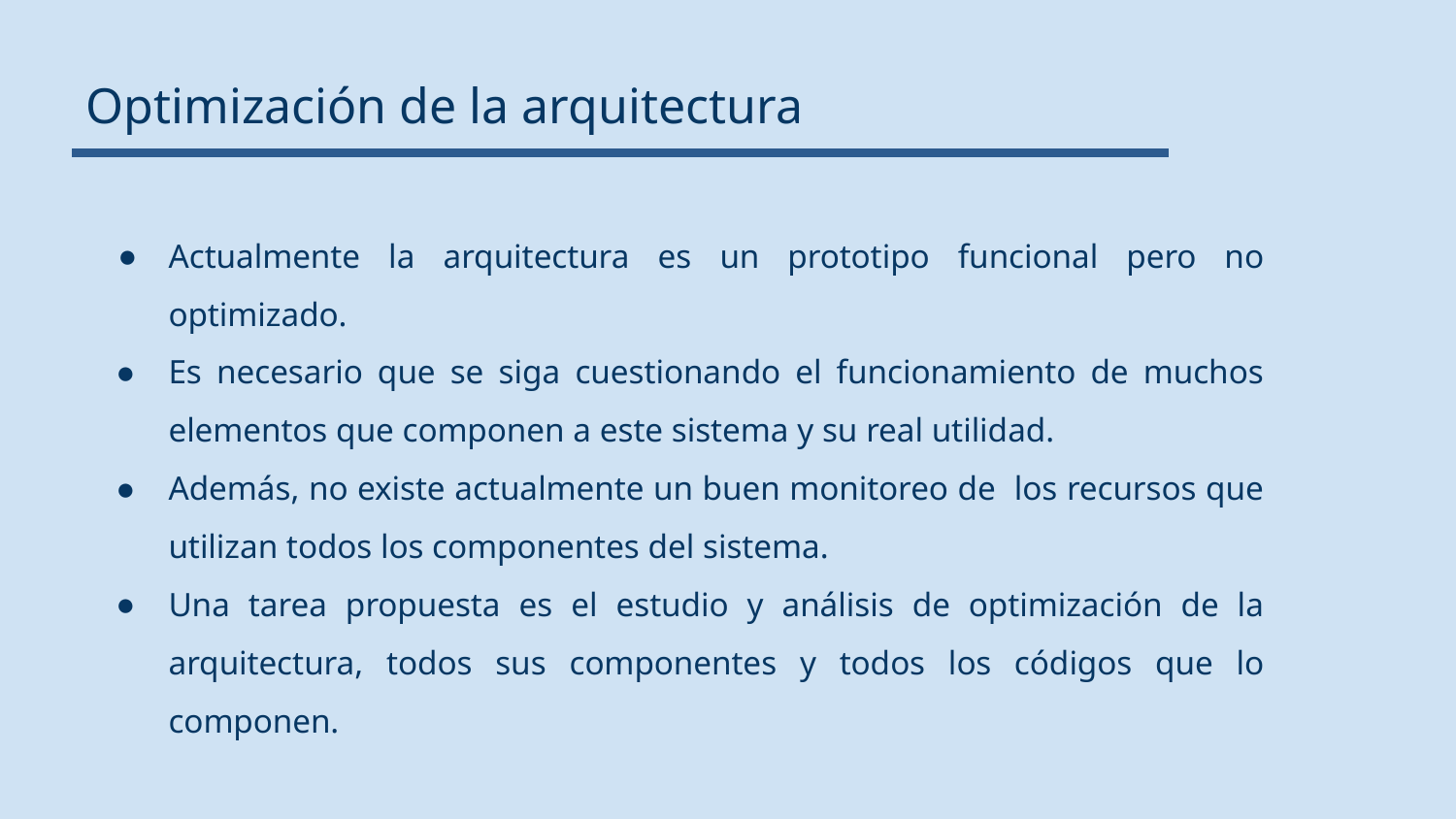

Optimización de la arquitectura

Actualmente la arquitectura es un prototipo funcional pero no optimizado.
Es necesario que se siga cuestionando el funcionamiento de muchos elementos que componen a este sistema y su real utilidad.
Además, no existe actualmente un buen monitoreo de  los recursos que utilizan todos los componentes del sistema.
Una tarea propuesta es el estudio y análisis de optimización de la arquitectura, todos sus componentes y todos los códigos que lo componen.